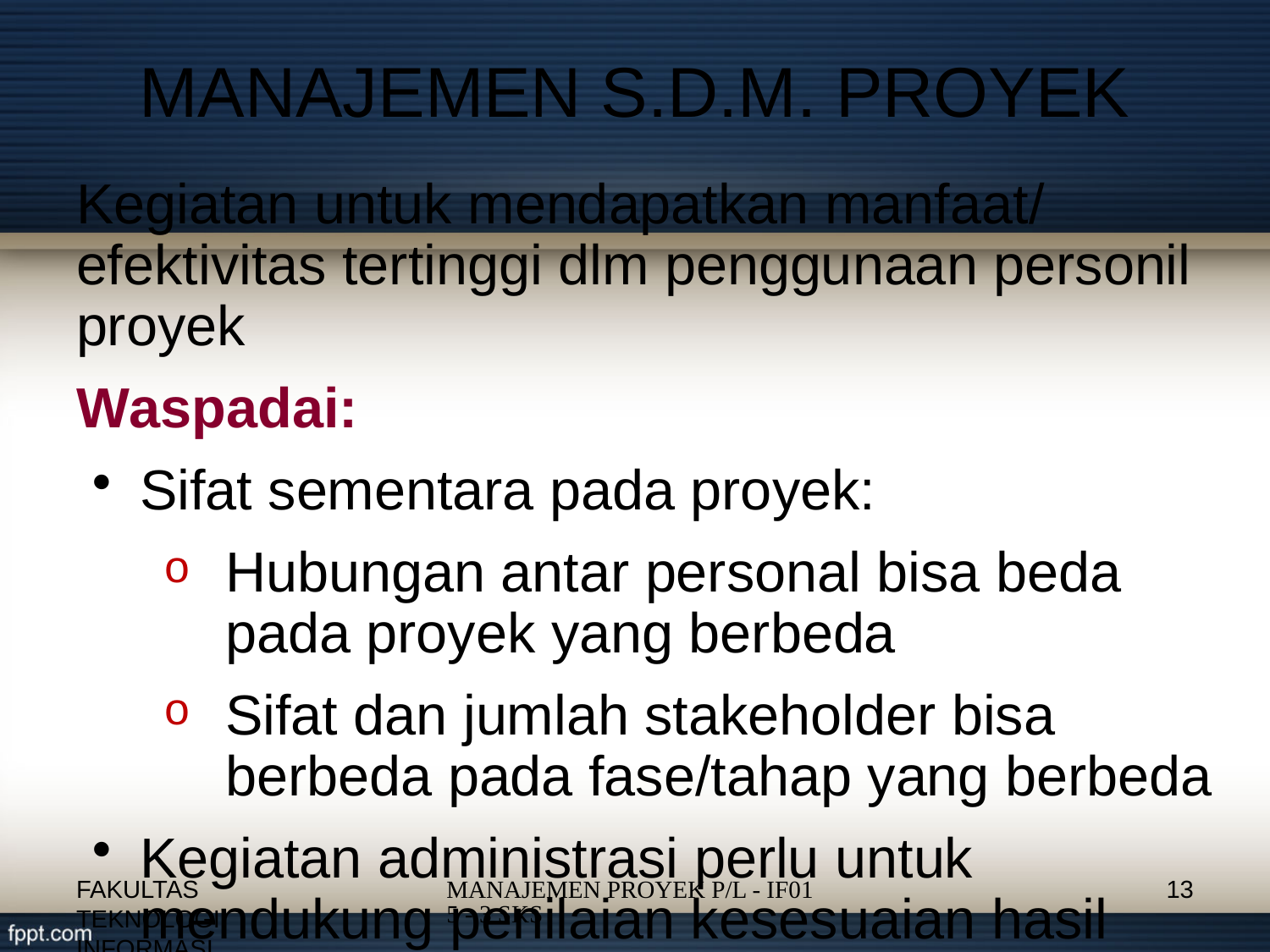

# MANAJEMEN S.D.M. PROYEK
Kegiatan untuk mendapatkan manfaat/ efektivitas tertinggi dlm penggunaan personil proyek
Waspadai:
Sifat sementara pada proyek:
Hubungan antar personal bisa beda pada proyek yang berbeda
Sifat dan jumlah stakeholder bisa berbeda pada fase/tahap yang berbeda
Kegiatan administrasi perlu untuk mendukung penilaian kesesuaian hasil proyek
FAKULTAS TEKNOLOGI INFORMASI
13
MANAJEMEN PROYEK P/L - IF015 - 3 SKS